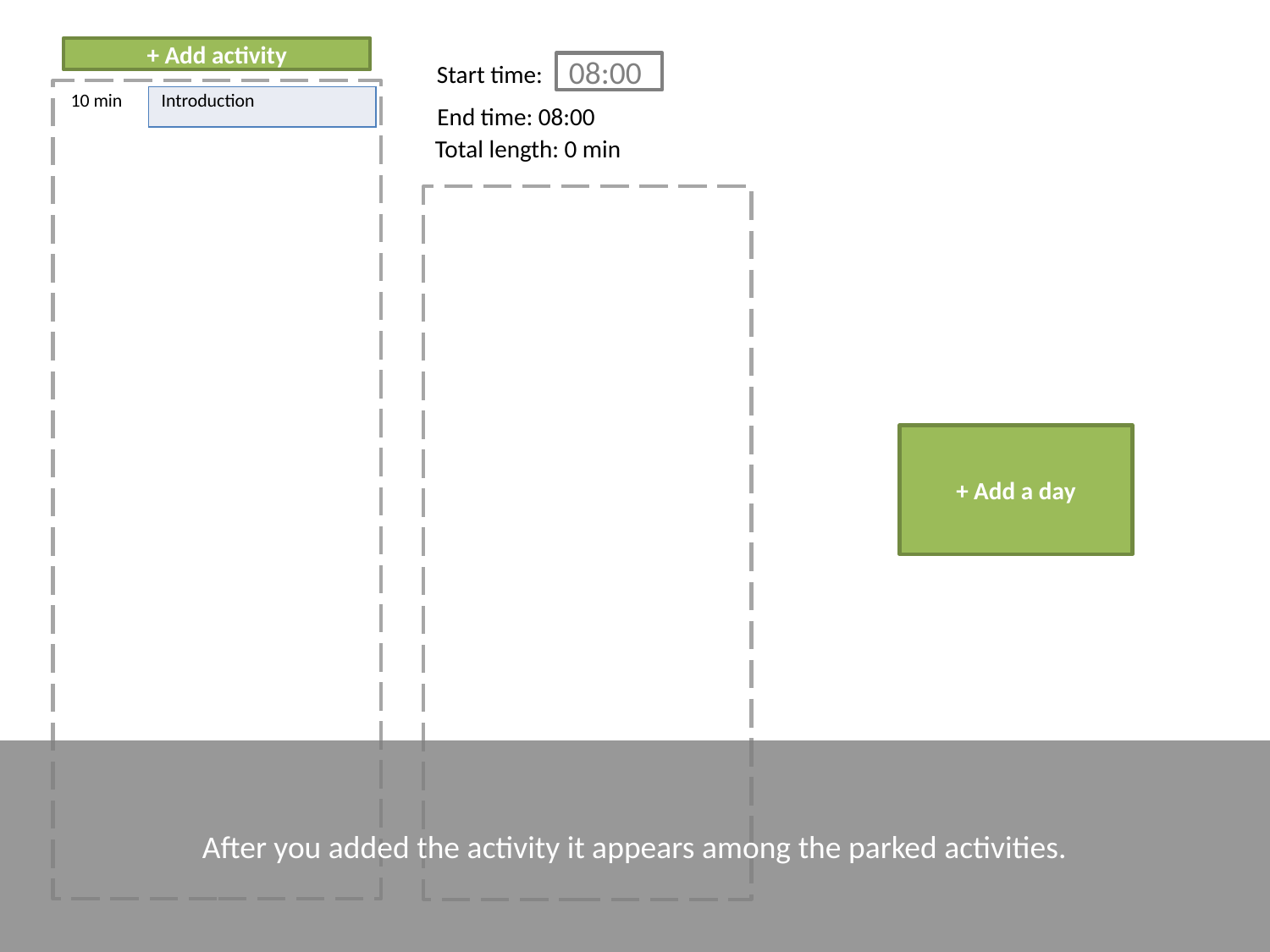

+ Add activity
Start time:
08:00

| 10 min | Introduction |
| --- | --- |
End time: 08:00
Total length: 0 min

+ Add a day
After you added the activity it appears among the parked activities.